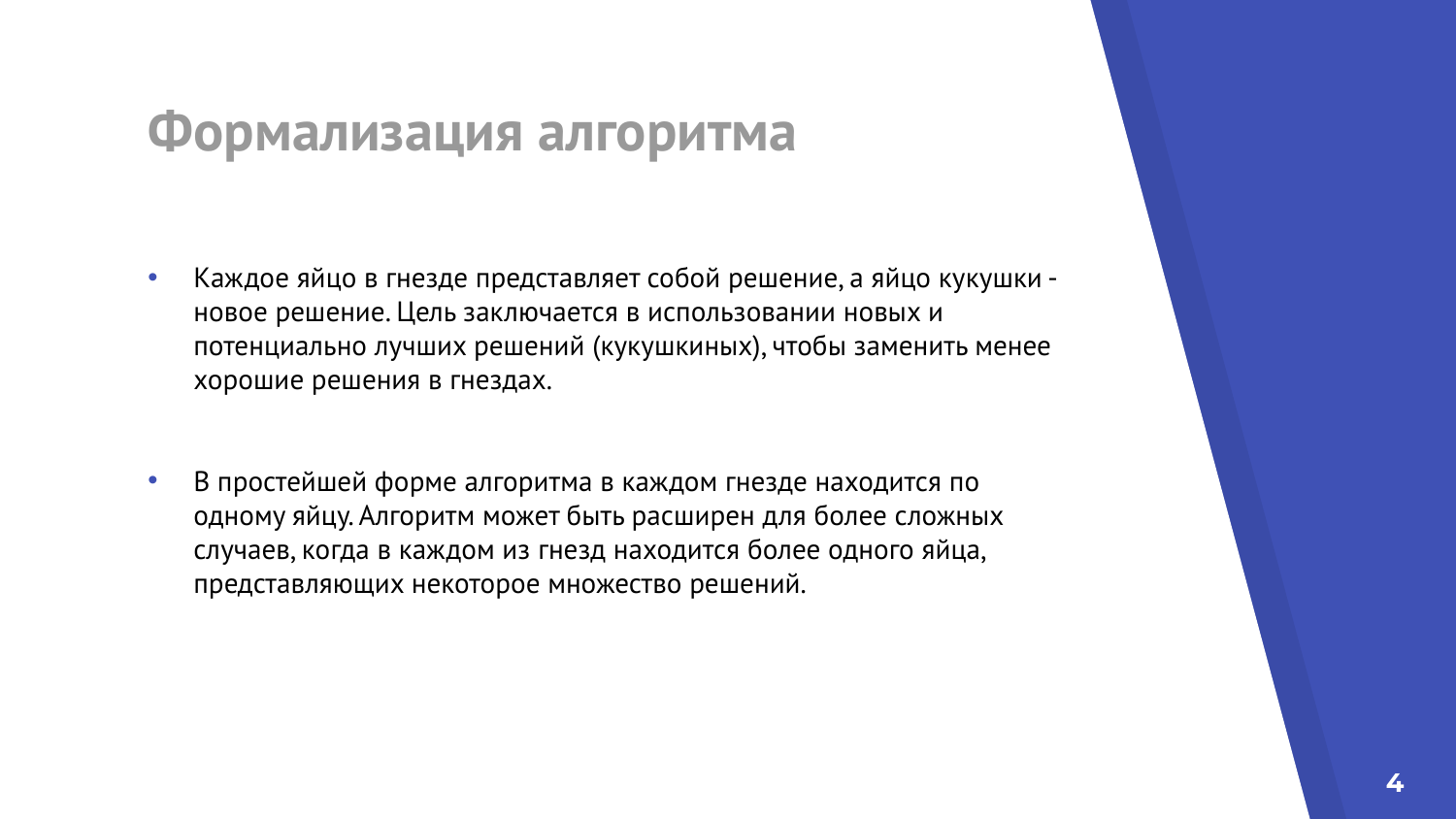

# Формализация алгоритма

Каждое яйцо в гнезде представляет собой решение, а яйцо кукушки - новое решение. Цель заключается в использовании новых и потенциально лучших решений (кукушкиных), чтобы заменить менее хорошие решения в гнездах.

В простейшей форме алгоритма в каждом гнезде находится по одному яйцу. Алгоритм может быть расширен для более сложных случаев, когда в каждом из гнезд находится более одного яйца, представляющих некоторое множество решений.
4